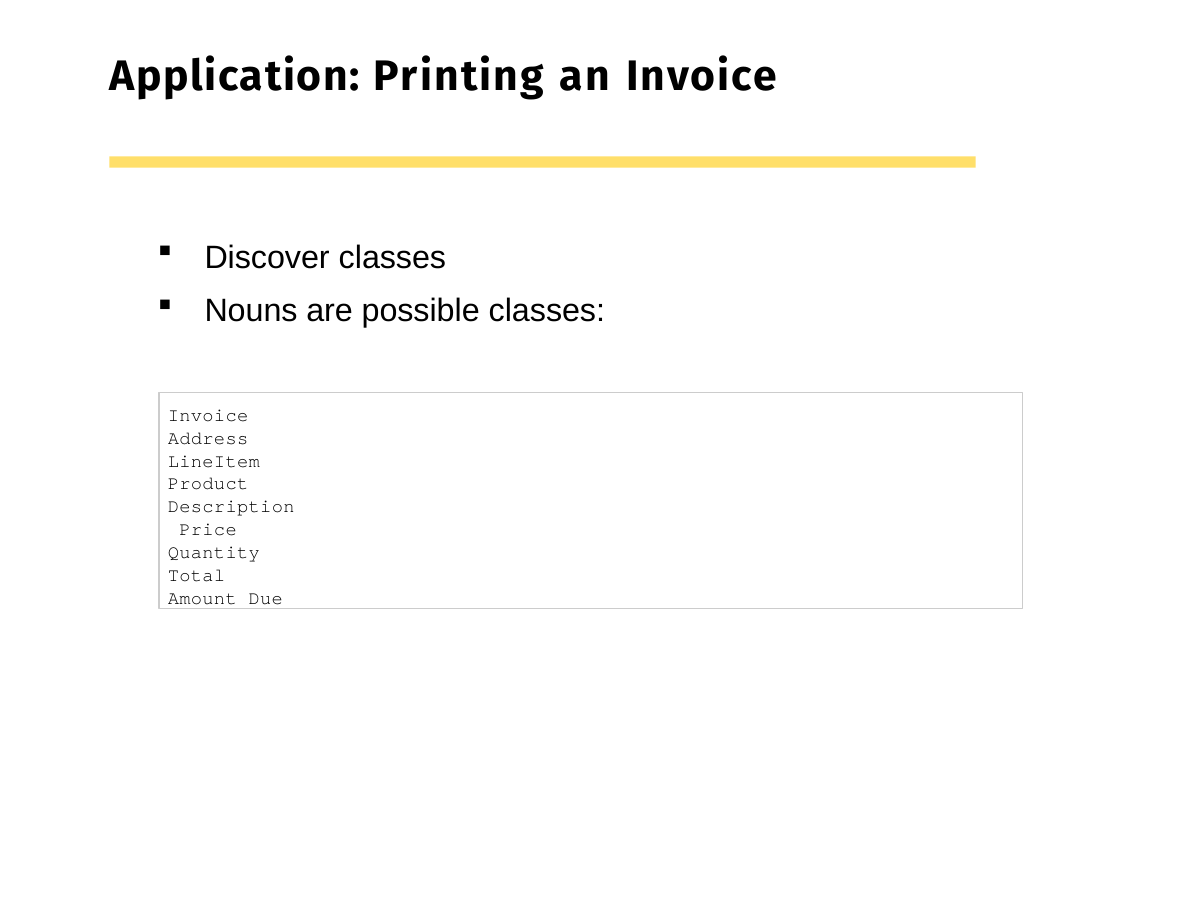

# Application: Printing an Invoice

Discover classes
Nouns are possible classes:

Invoice  Address  LineItem  Product  Description  Price  Quantity  Total  Amount Due